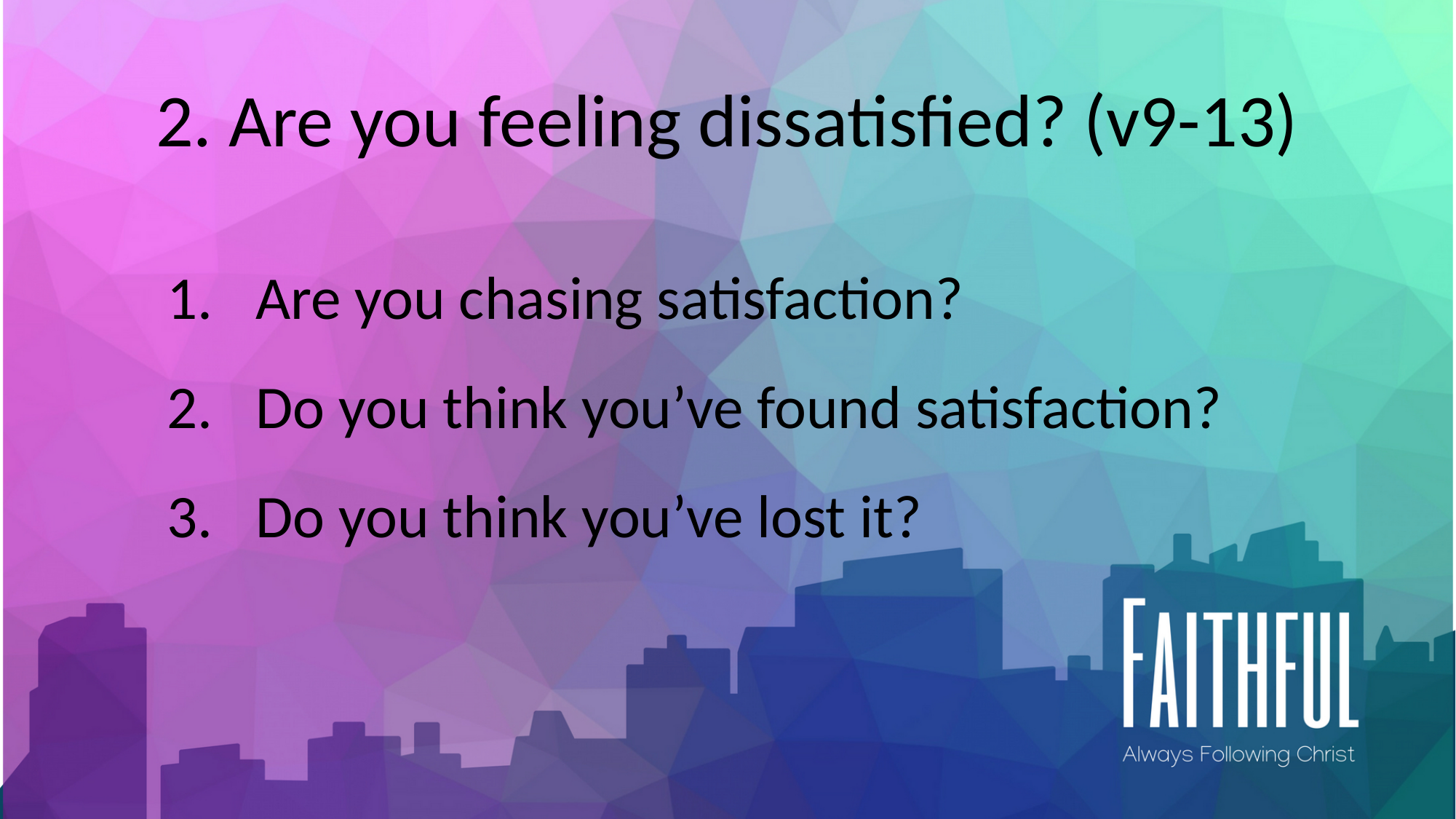

# 2. Are you feeling dissatisfied? (v9-13)
Are you chasing satisfaction?
Do you think you’ve found satisfaction?
Do you think you’ve lost it?